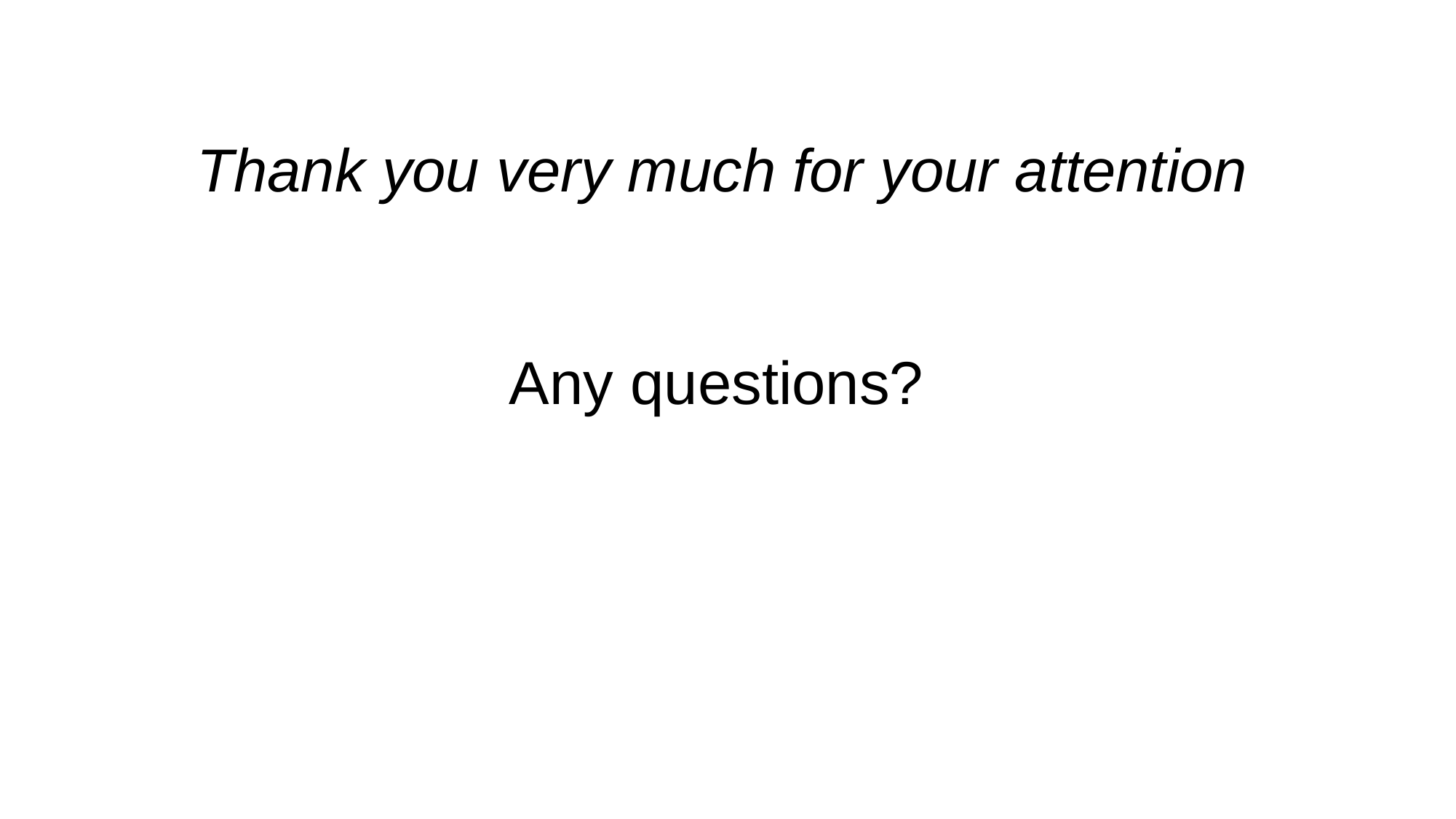

Thank you very much for your attention
Any questions?